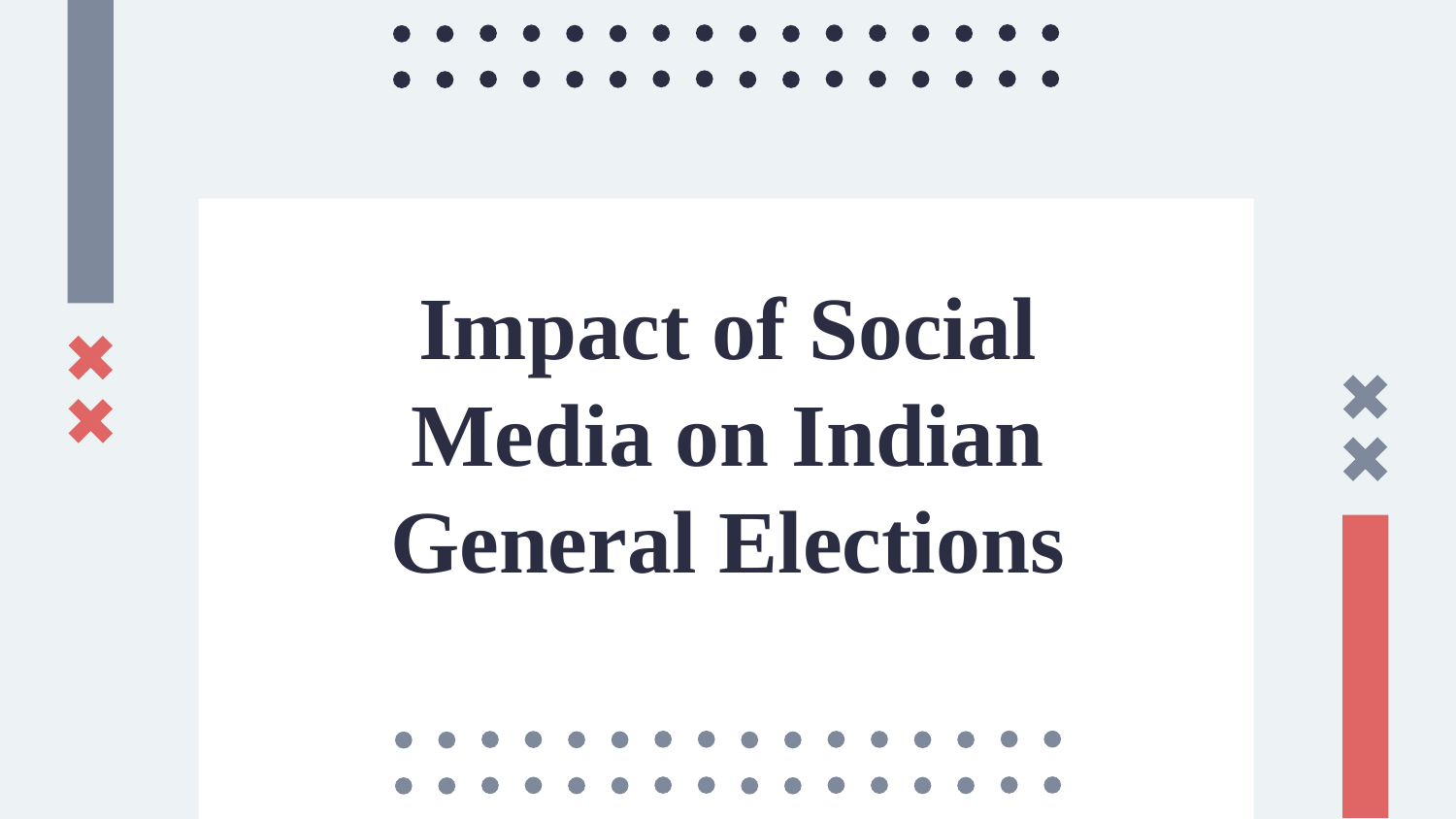

# Impact of Social Media on Indian General Elections